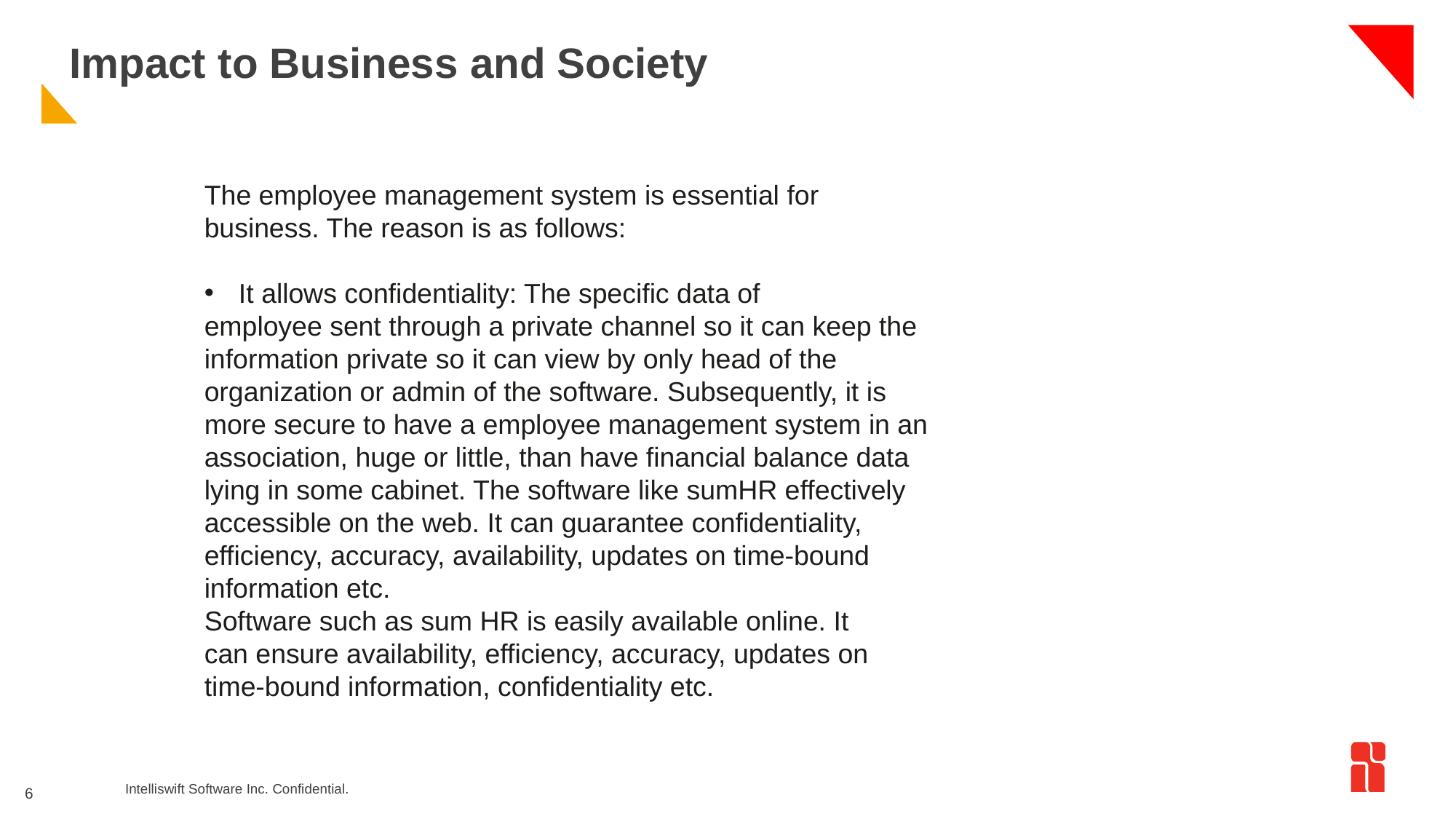

# Impact to Business and Society

The employee management system is essential for
business. The reason is as follows:

It allows confidentiality: The specific data of
employee sent through a private channel so it can keep the
information private so it can view by only head of the
organization or admin of the software. Subsequently, it is
more secure to have a employee management system in an
association, huge or little, than have financial balance data
lying in some cabinet. The software like sumHR effectively
accessible on the web. It can guarantee confidentiality,
efficiency, accuracy, availability, updates on time-bound
information etc.
Software such as sum HR is easily available online. It
can ensure availability, efficiency, accuracy, updates on
time-bound information, confidentiality etc.